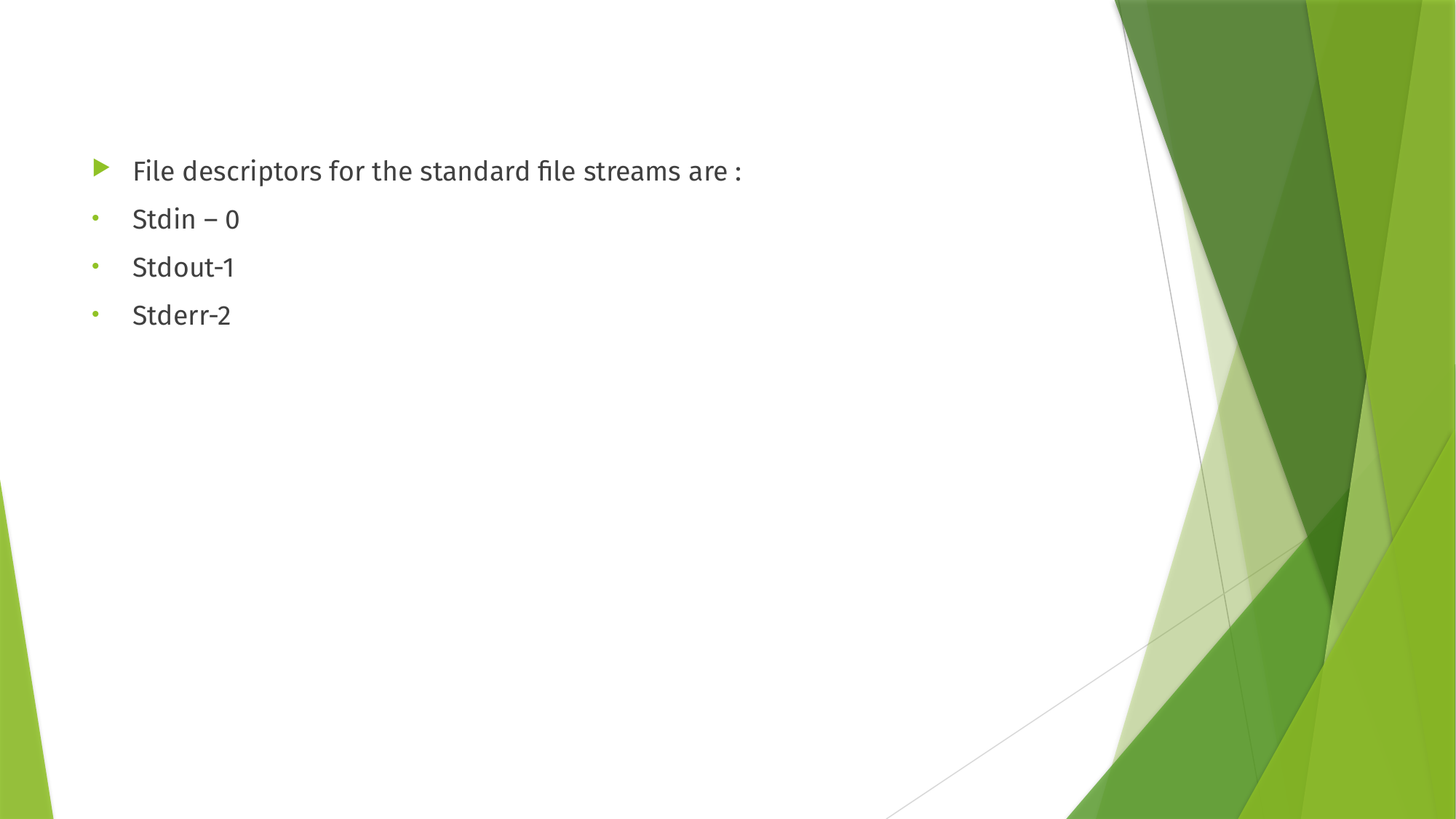

#
File descriptors for the standard file streams are :
Stdin – 0
Stdout-1
Stderr-2